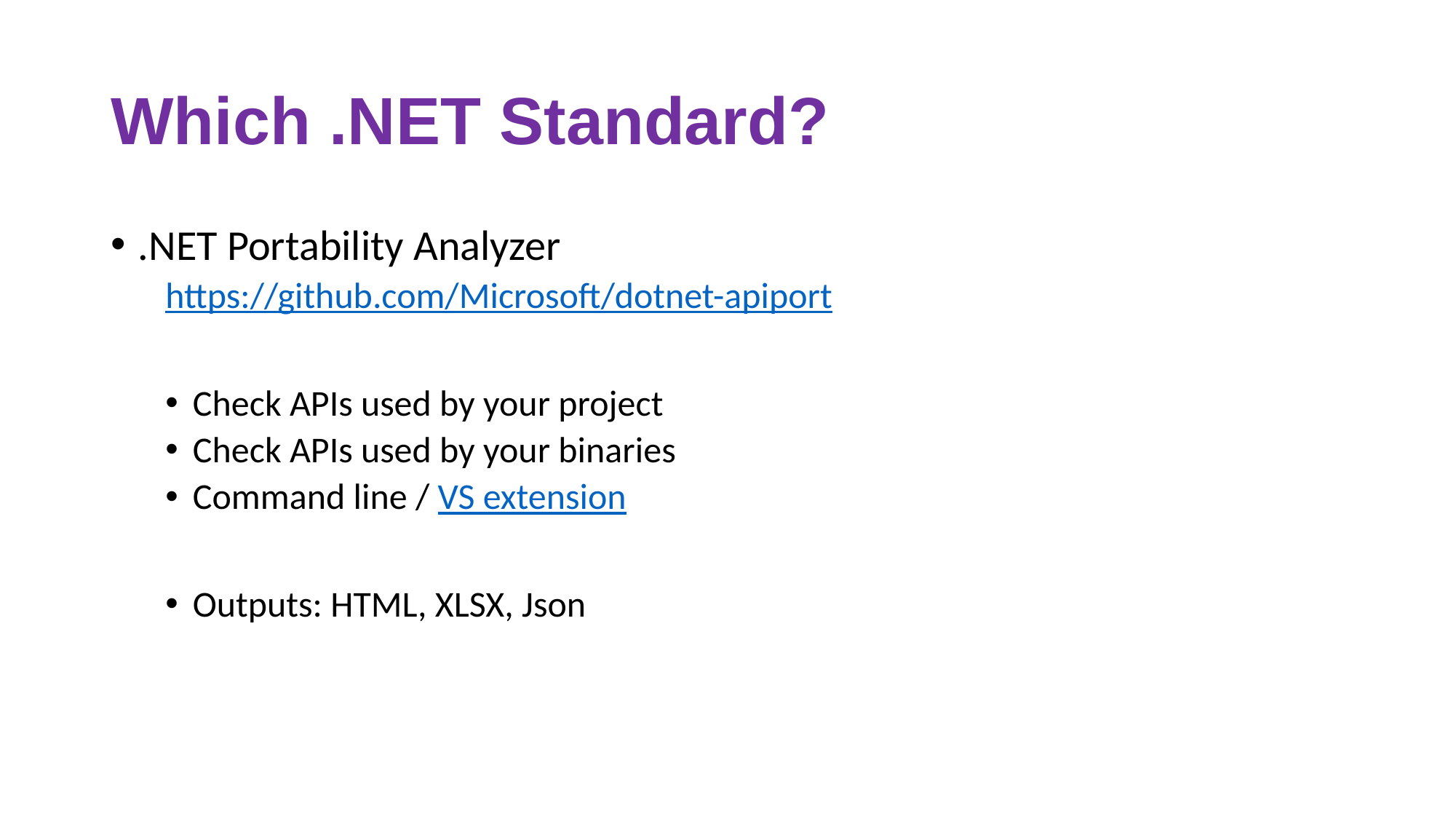

# Which .NET Standard?
.NET Portability Analyzer
https://github.com/Microsoft/dotnet-apiport

Check APIs used by your project
Check APIs used by your binaries
Command line / VS extension

Outputs: HTML, XLSX, Json